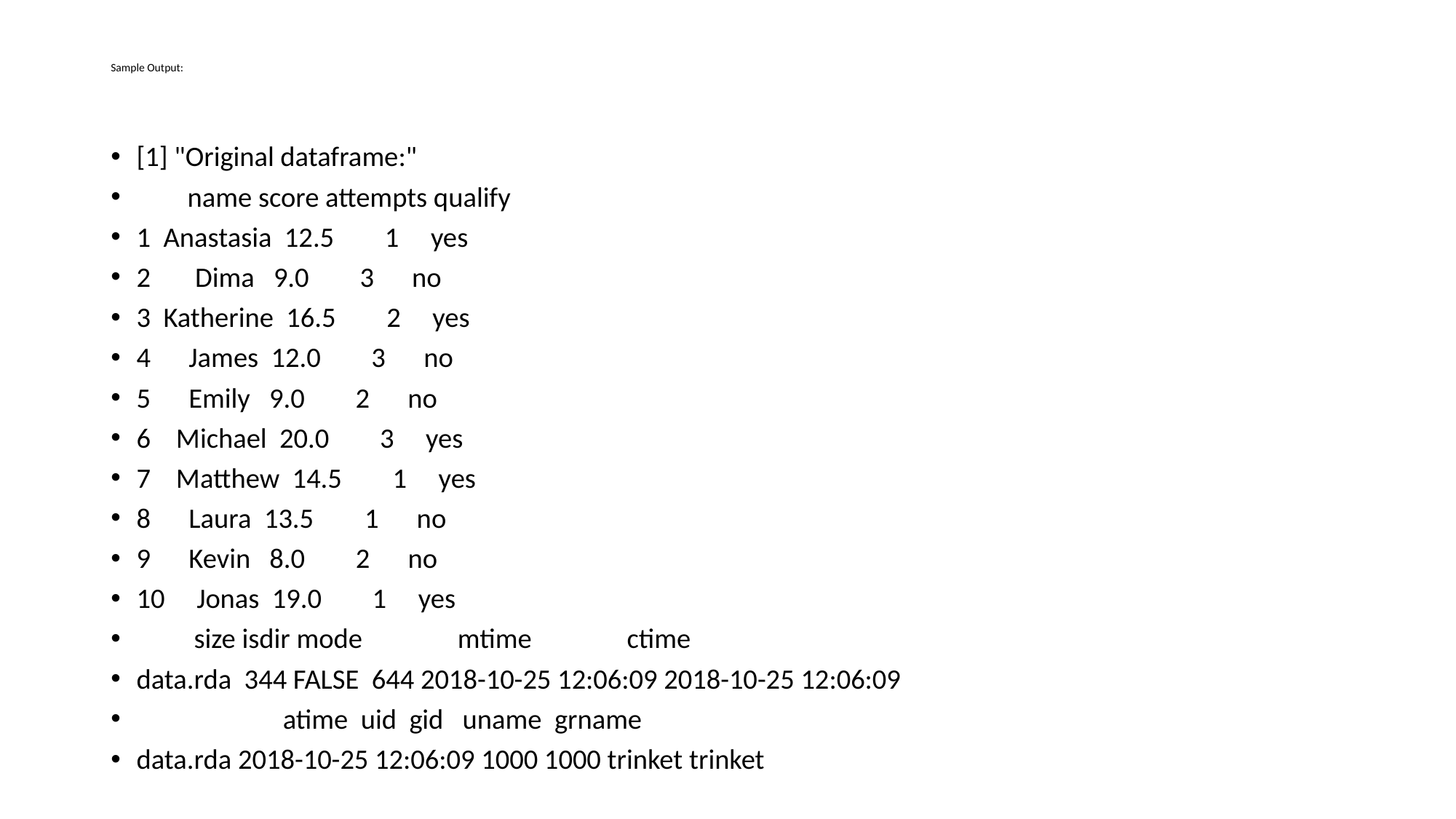

# Sample Output:

[1] "Original dataframe:"
        name score attempts qualify
1  Anastasia  12.5        1     yes
2       Dima   9.0        3      no
3  Katherine  16.5        2     yes
4      James  12.0        3      no
5      Emily   9.0        2      no
6    Michael  20.0        3     yes
7    Matthew  14.5        1     yes
8      Laura  13.5        1      no
9      Kevin   8.0        2      no
10     Jonas  19.0        1     yes
         size isdir mode               mtime               ctime
data.rda  344 FALSE  644 2018-10-25 12:06:09 2018-10-25 12:06:09
                       atime  uid  gid   uname  grname
data.rda 2018-10-25 12:06:09 1000 1000 trinket trinket